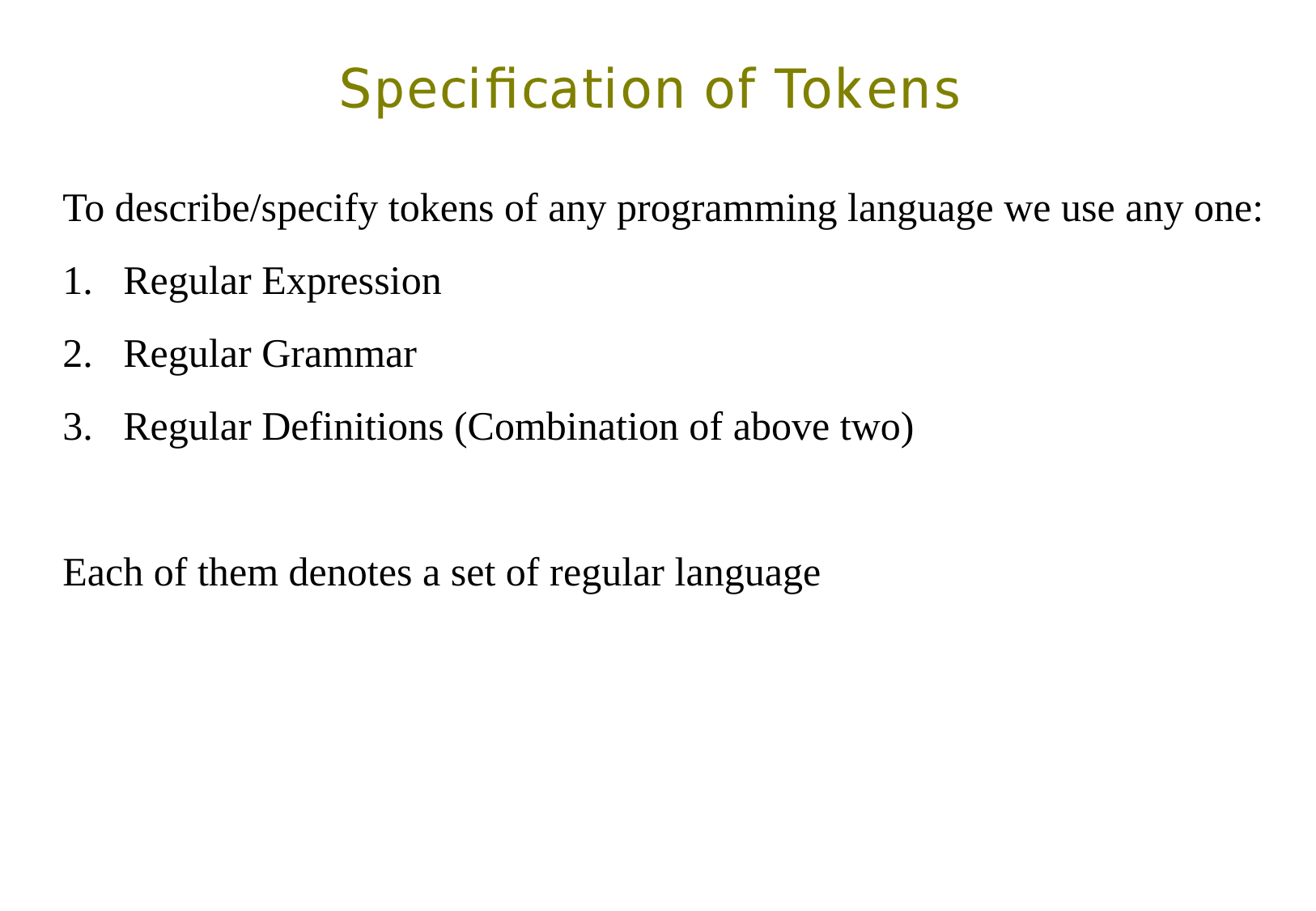

Specification of Tokens
To describe/specify tokens of any programming language we use any one:
Regular Expression
Regular Grammar
Regular Definitions (Combination of above two)

Each of them denotes a set of regular language